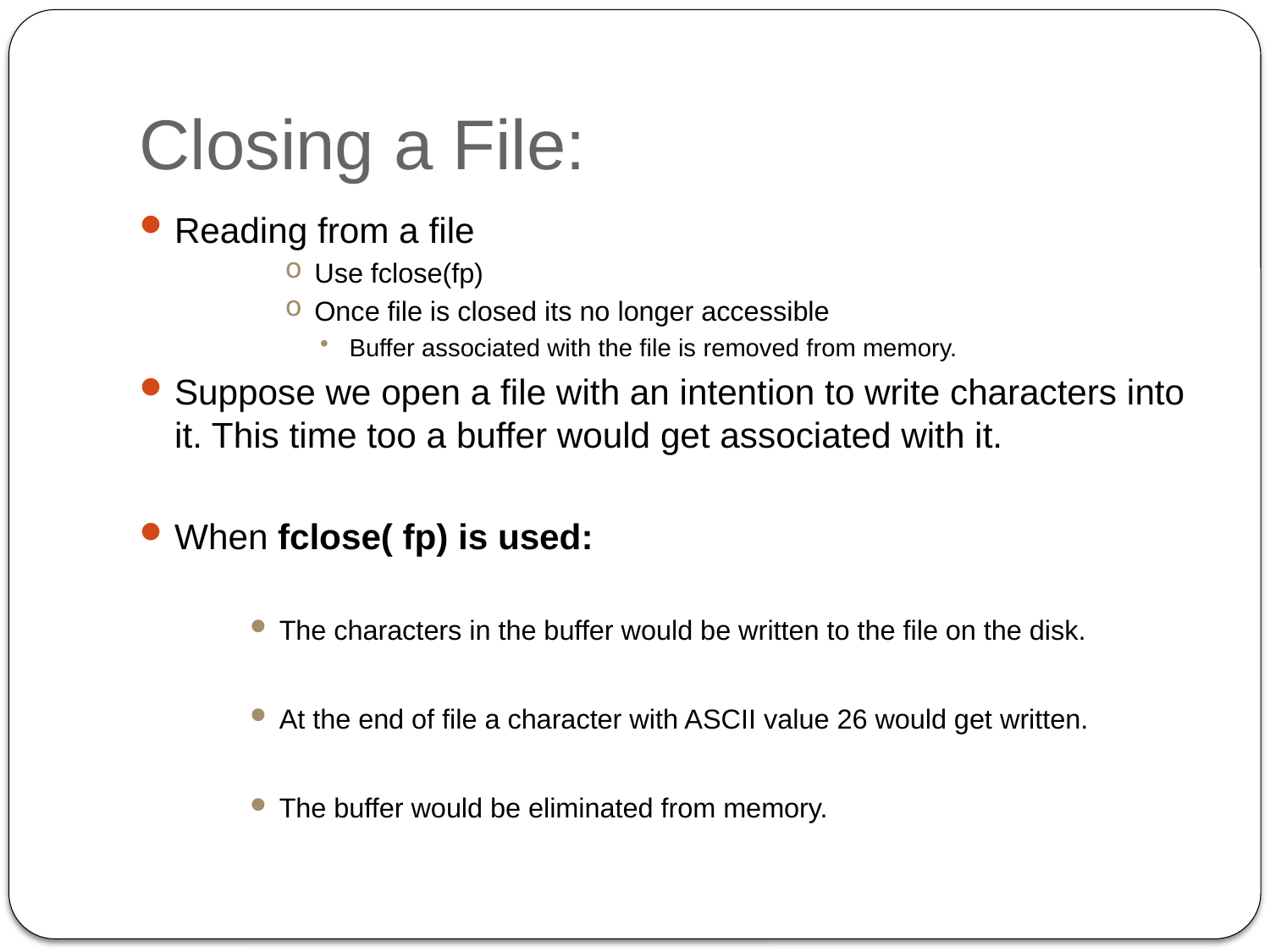

# Closing a File:
Reading from a file
Use fclose(fp)
Once file is closed its no longer accessible
Buffer associated with the file is removed from memory.
Suppose we open a file with an intention to write characters into it. This time too a buffer would get associated with it.

When fclose( fp) is used:

The characters in the buffer would be written to the file on the disk.

At the end of file a character with ASCII value 26 would get written.

The buffer would be eliminated from memory.